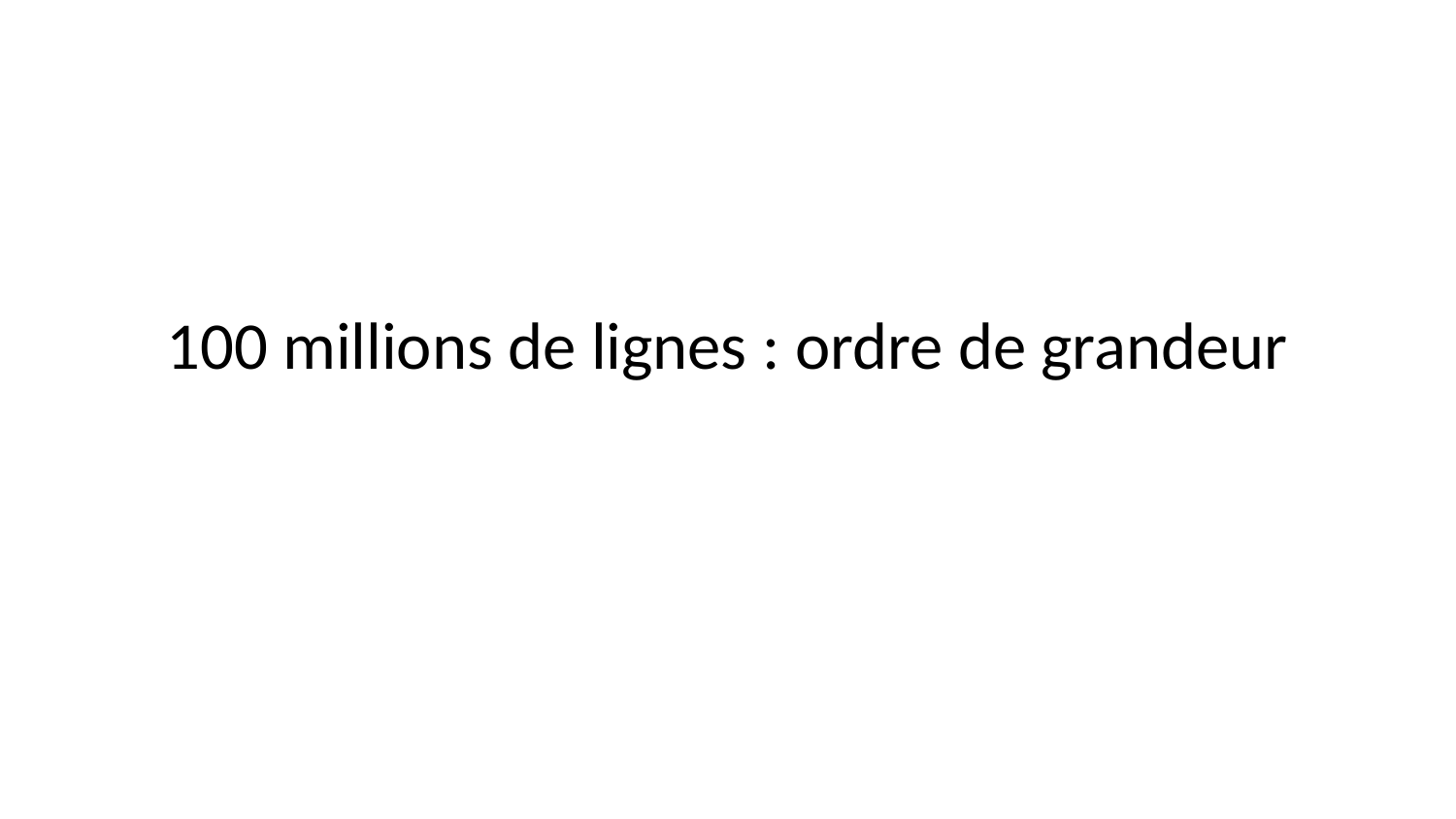

# 100 millions de lignes : ordre de grandeur